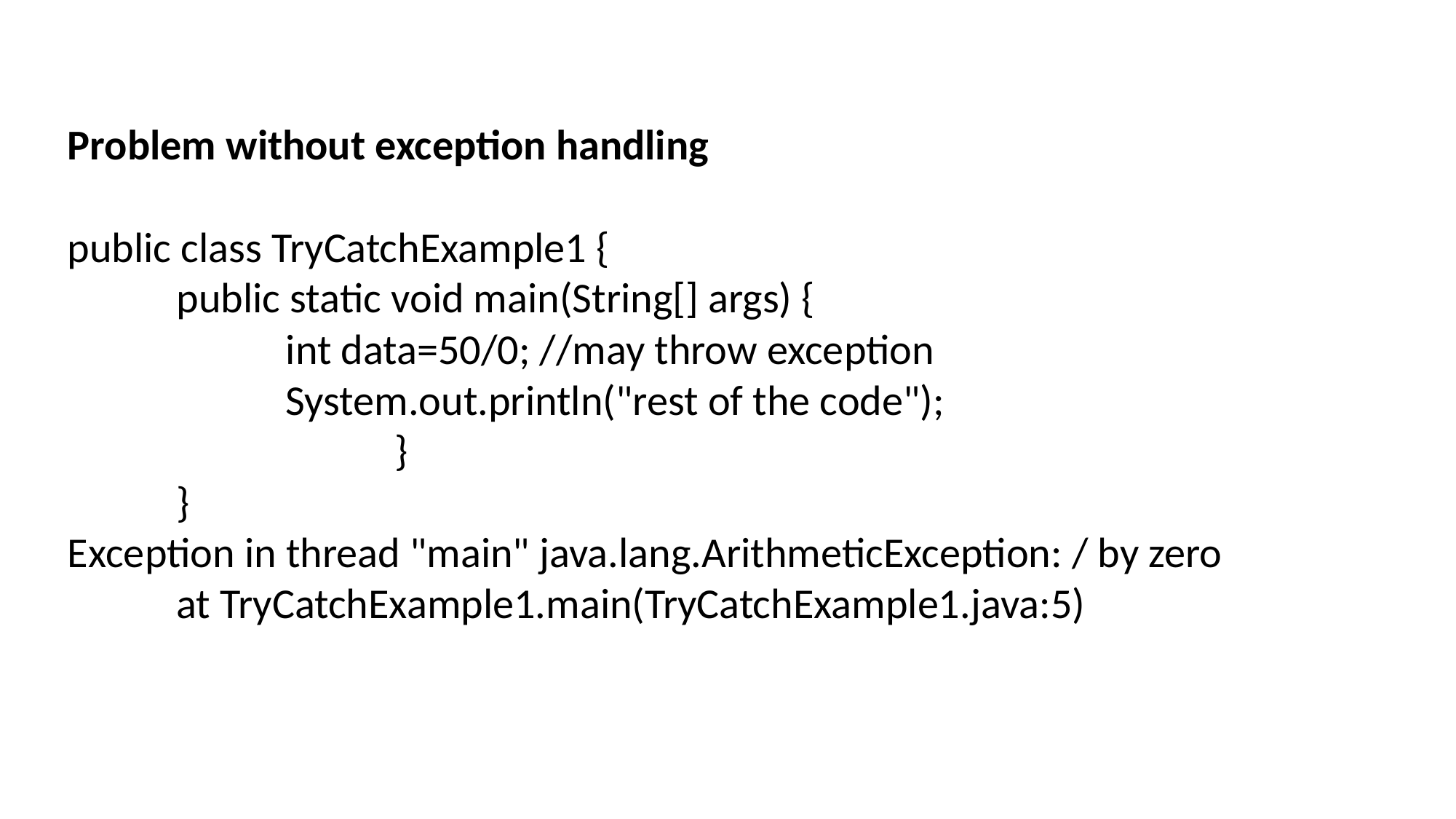

Problem without exception handling

public class TryCatchExample1 {
	public static void main(String[] args) {
		int data=50/0; //may throw exception
		System.out.println("rest of the code");
			}
	}
Exception in thread "main" java.lang.ArithmeticException: / by zero
	at TryCatchExample1.main(TryCatchExample1.java:5)